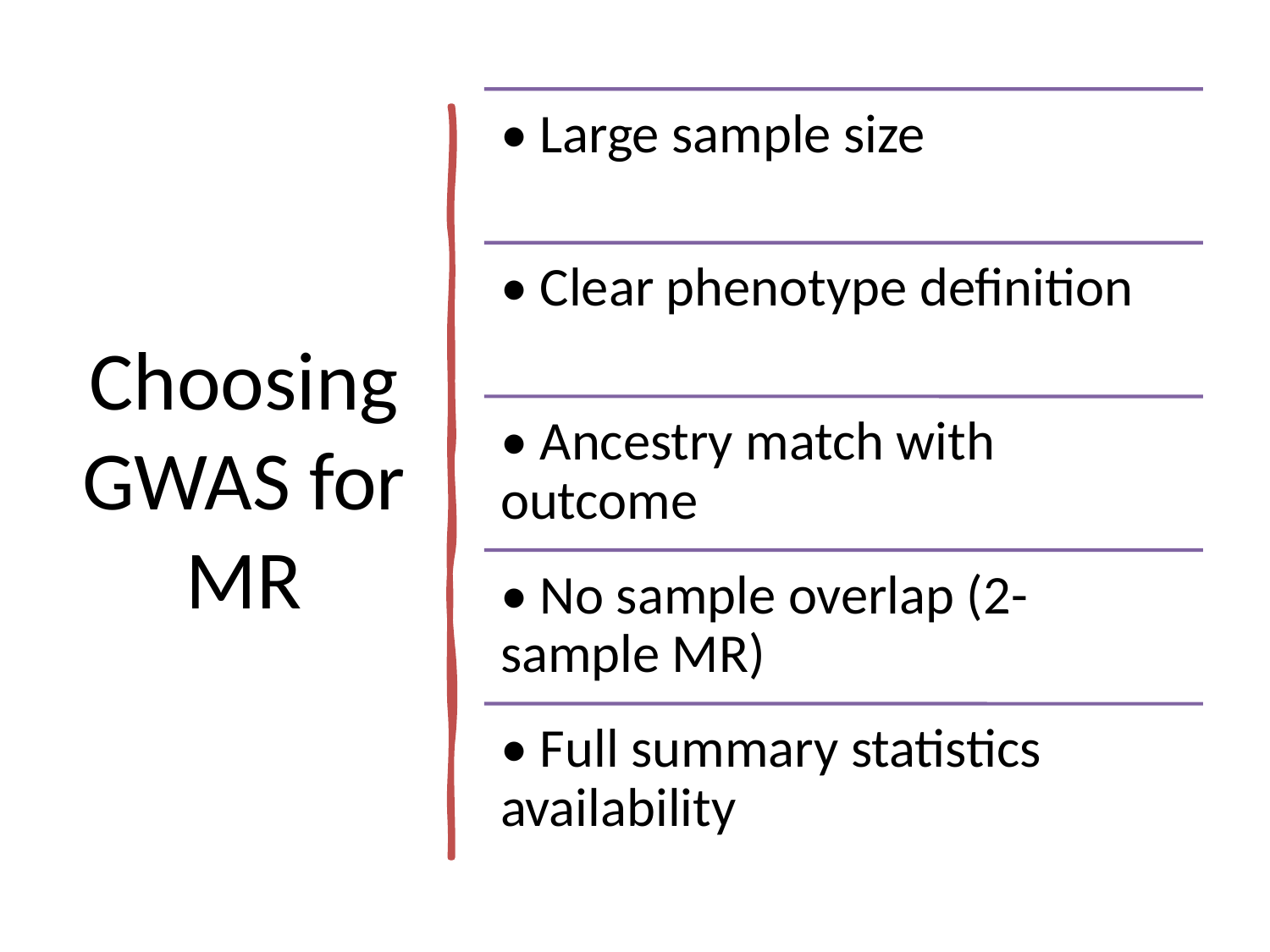

• Large sample size
• Clear phenotype definition
• Ancestry match with outcome
• No sample overlap (2-sample MR)
• Full summary statistics availability
# Choosing GWAS for MR